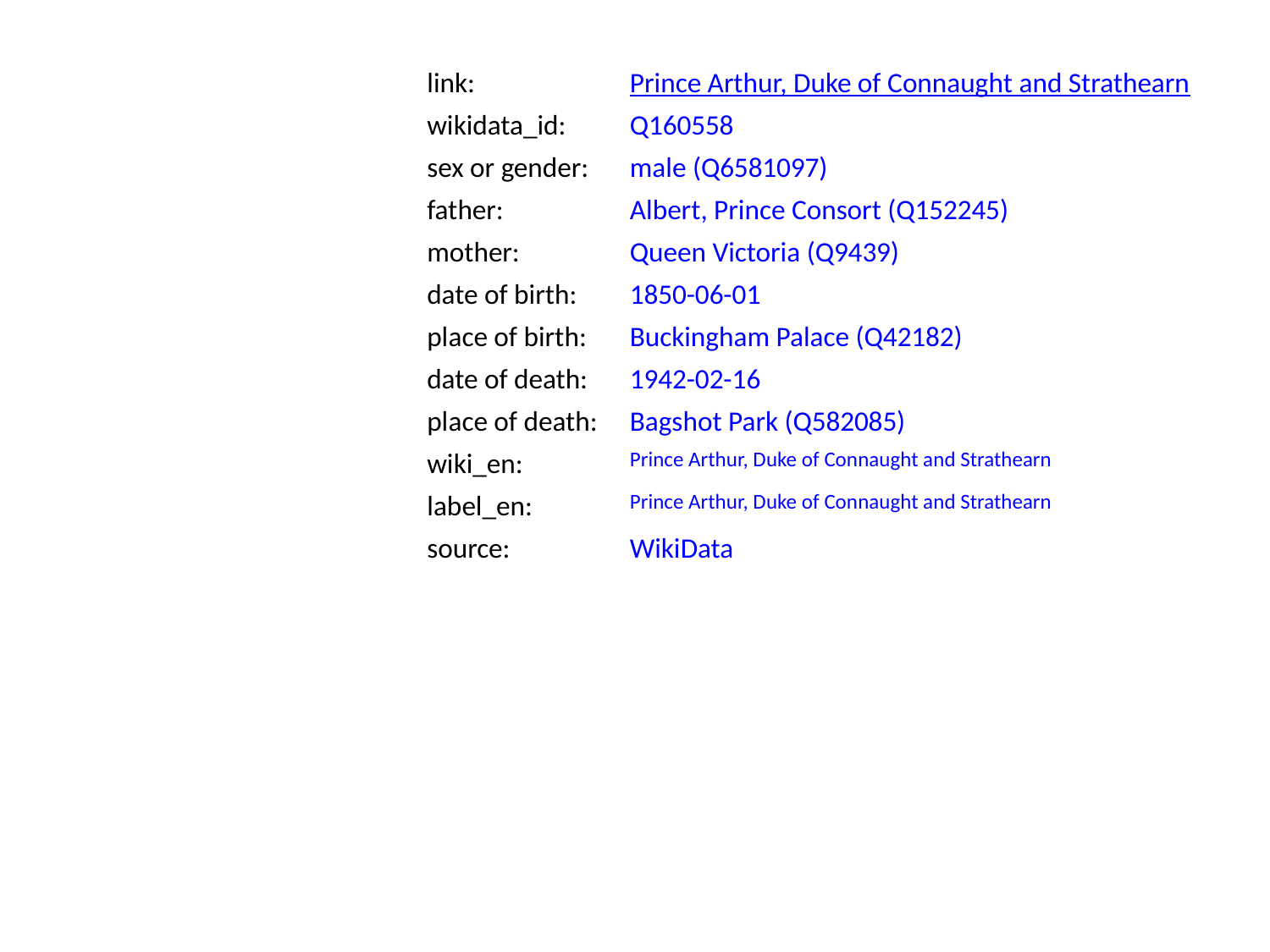

link:

Prince Arthur, Duke of Connaught and Strathearn

wikidata_id:

Q160558

sex or gender:

male (Q6581097)

father:

Albert, Prince Consort (Q152245)

mother:

Queen Victoria (Q9439)

date of birth:

1850-06-01

place of birth:

Buckingham Palace (Q42182)

date of death:

1942-02-16

place of death:

Bagshot Park (Q582085)

wiki_en:

Prince Arthur, Duke of Connaught and Strathearn

label_en:

Prince Arthur, Duke of Connaught and Strathearn

source:

WikiData